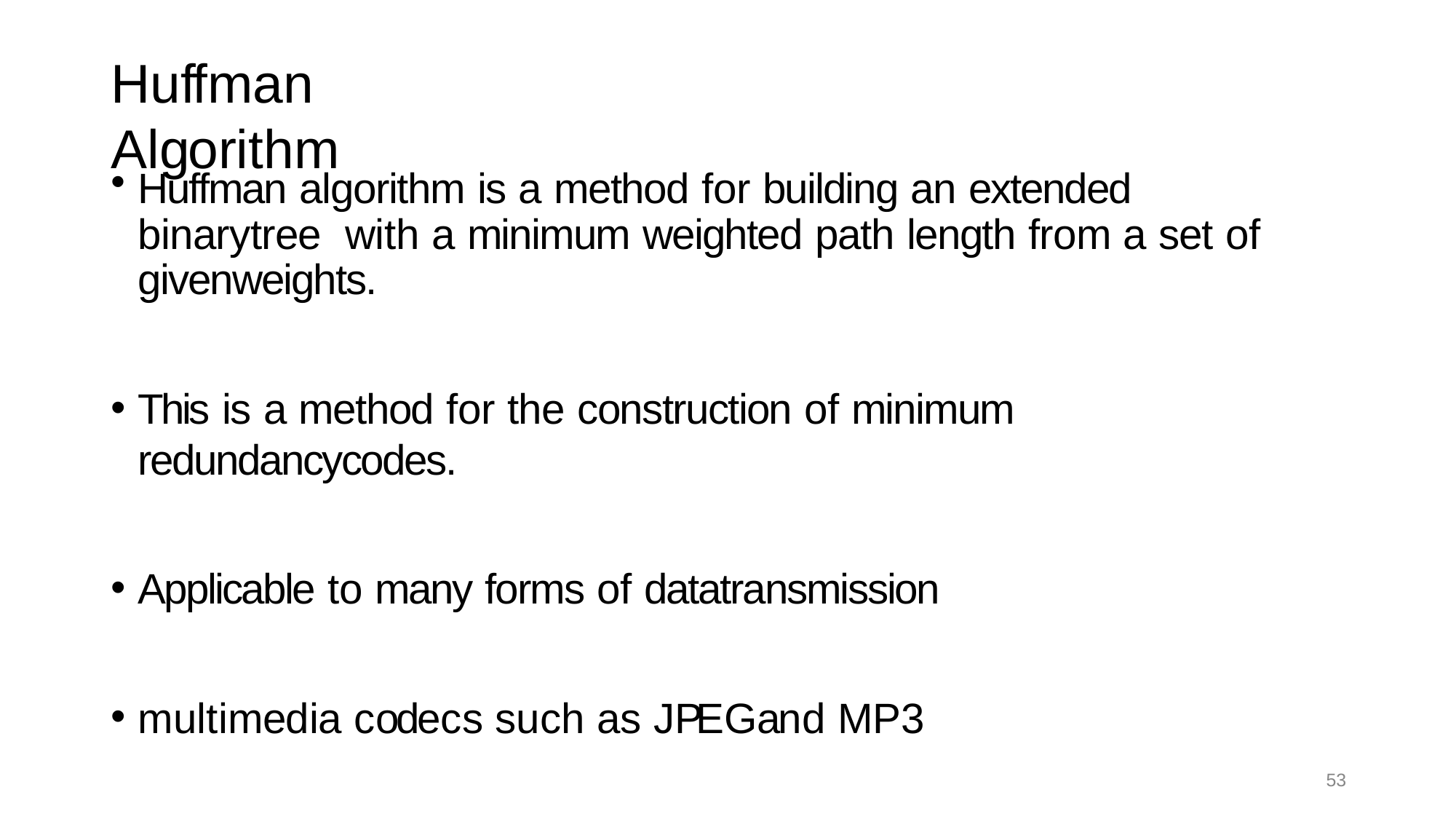

# Huffman Algorithm
Huffman algorithm is a method for building an extended binarytree  with a minimum weighted path length from a set of givenweights.

This is a method for the construction of minimum redundancycodes.

Applicable to many forms of datatransmission

multimedia codecs such as JPEGand MP3
53